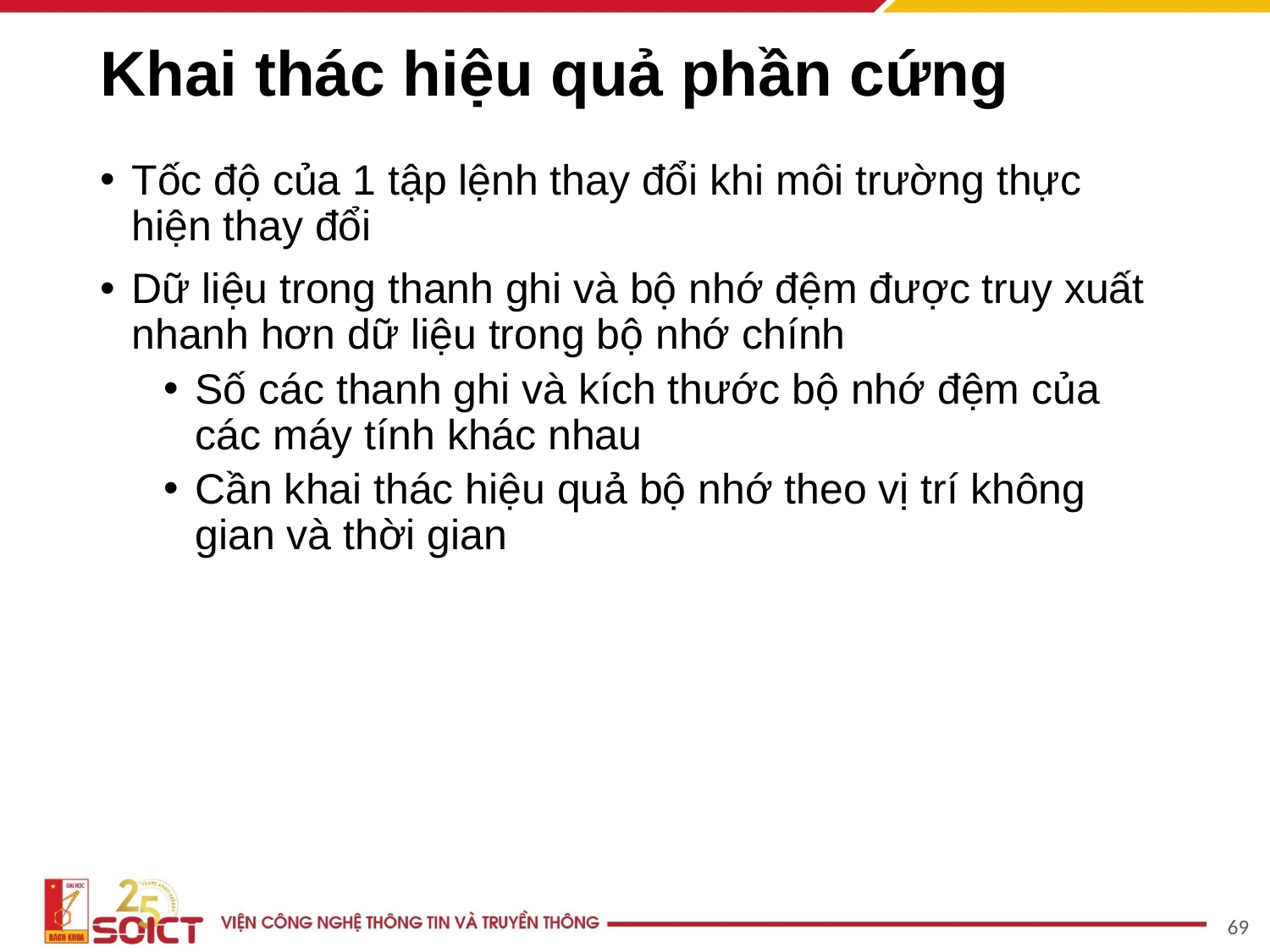

# Khai thác hiệu quả phần cứng
Tốc độ của 1 tập lệnh thay đổi khi môi trường thực hiện thay đổi
Dữ liệu trong thanh ghi và bộ nhớ đệm được truy xuất nhanh hơn dữ liệu trong bộ nhớ chính
Số các thanh ghi và kích thước bộ nhớ đệm của các máy tính khác nhau
Cần khai thác hiệu quả bộ nhớ theo vị trí không gian và thời gian

69